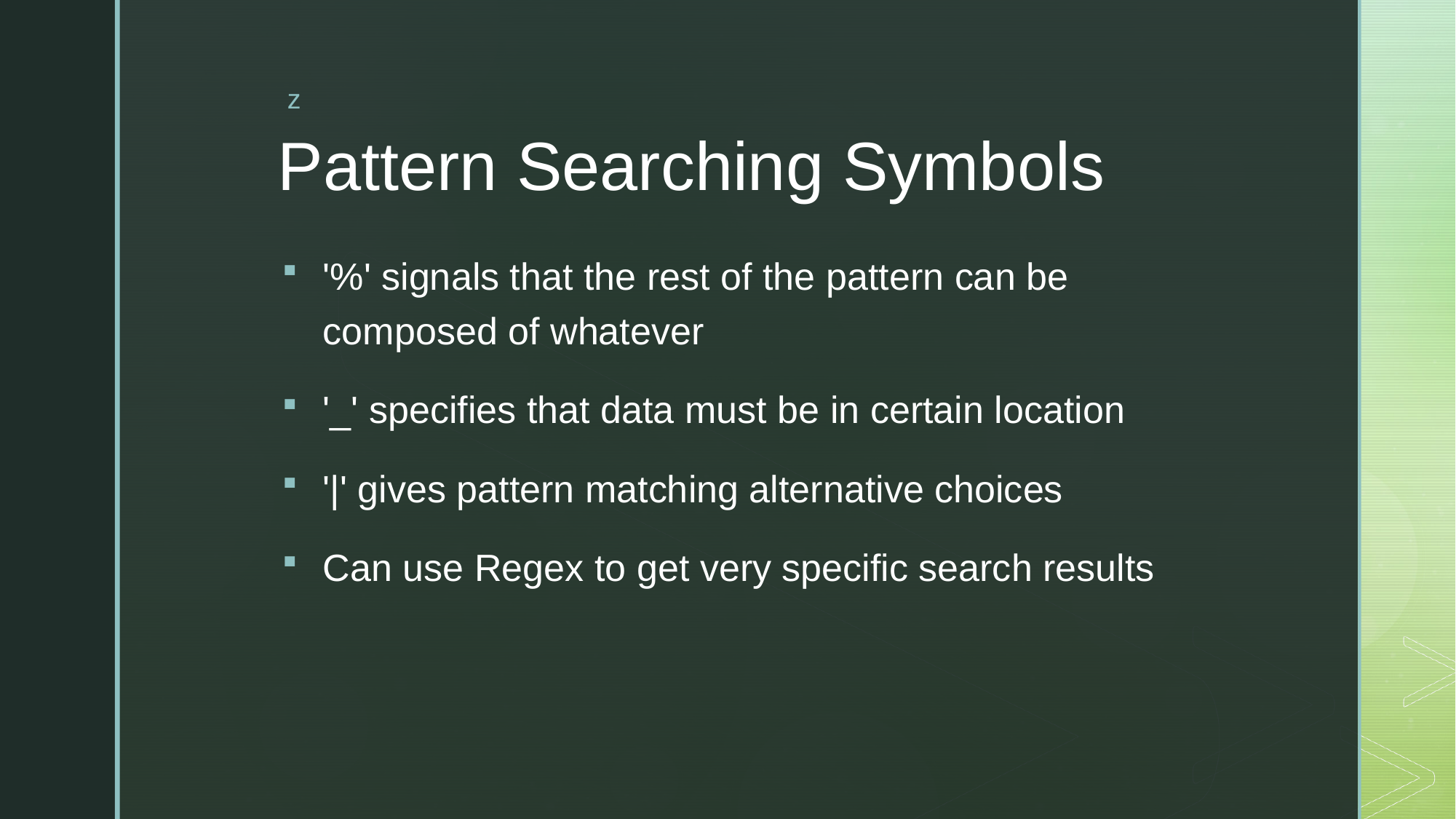

# Pattern Searching Symbols
'%' signals that the rest of the pattern can be composed of whatever
'_' specifies that data must be in certain location
'|' gives pattern matching alternative choices
Can use Regex to get very specific search results